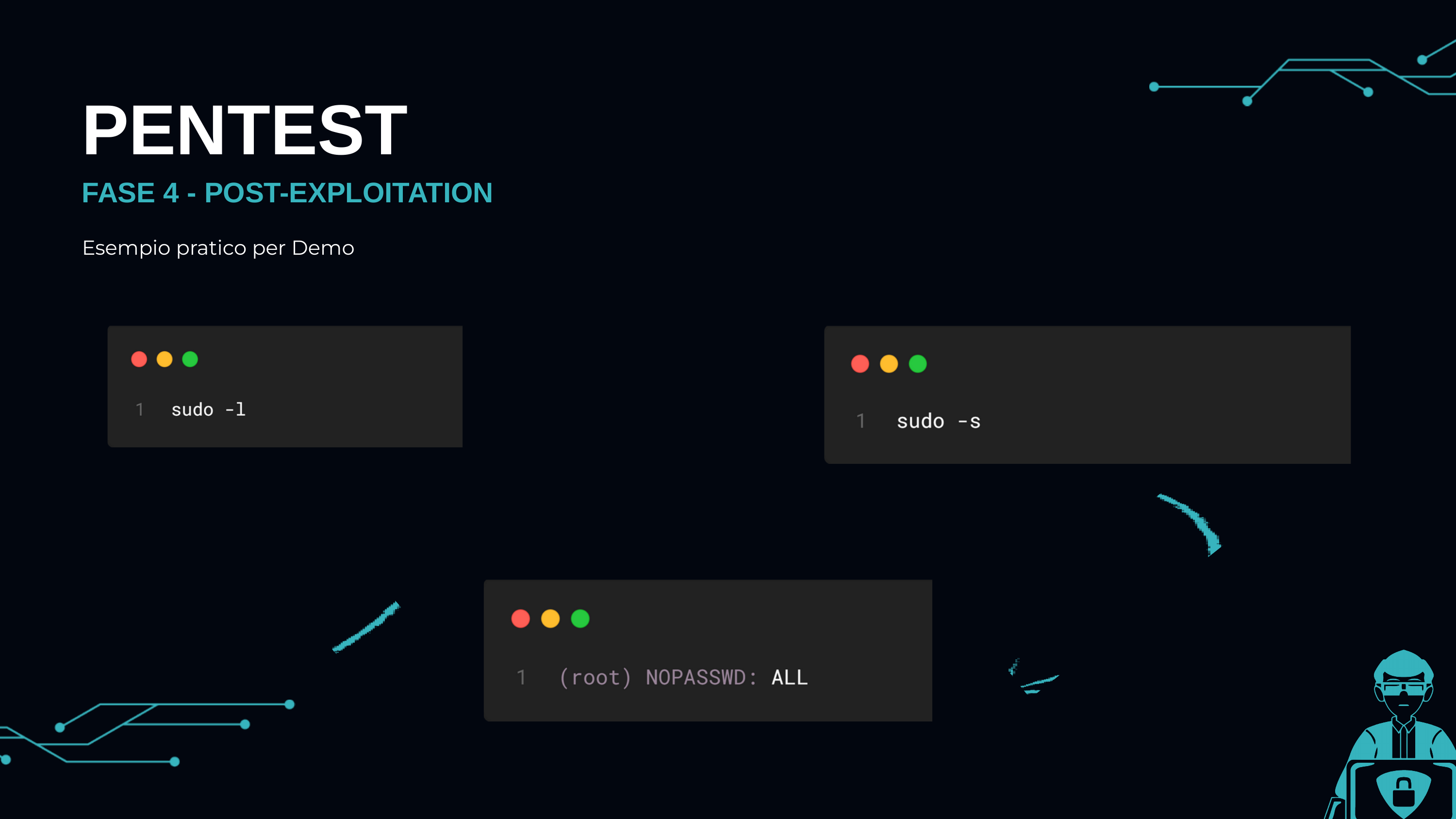

PENTEST
FASE 4 - POST-EXPLOITATION
Esempio pratico per Demo